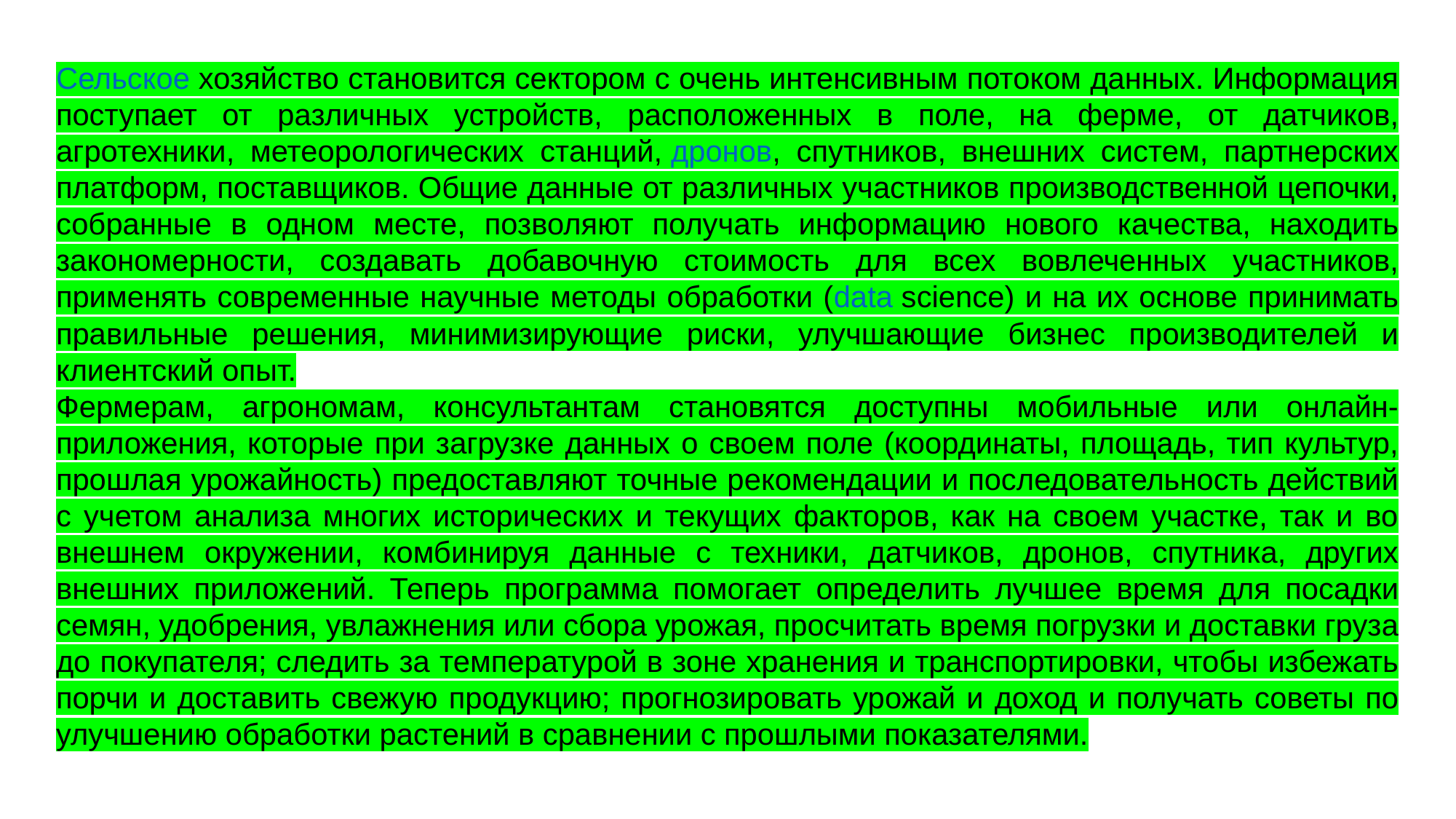

Сельское хозяйство становится сектором с очень интенсивным потоком данных. Информация поступает от различных устройств, расположенных в поле, на ферме, от датчиков, агротехники, метеорологических станций, дронов, спутников, внешних систем, партнерских платформ, поставщиков. Общие данные от различных участников производственной цепочки, собранные в одном месте, позволяют получать информацию нового качества, находить закономерности, создавать добавочную стоимость для всех вовлеченных участников, применять современные научные методы обработки (data science) и на их основе принимать правильные решения, минимизирующие риски, улучшающие бизнес производителей и клиентский опыт.
Фермерам, агрономам, консультантам становятся доступны мобильные или онлайн-приложения, которые при загрузке данных о своем поле (координаты, площадь, тип культур, прошлая урожайность) предоставляют точные рекомендации и последовательность действий с учетом анализа многих исторических и текущих факторов, как на своем участке, так и во внешнем окружении, комбинируя данные с техники, датчиков, дронов, спутника, других внешних приложений. Теперь программа помогает определить лучшее время для посадки семян, удобрения, увлажнения или сбора урожая, просчитать время погрузки и доставки груза до покупателя; следить за температурой в зоне хранения и транспортировки, чтобы избежать порчи и доставить свежую продукцию; прогнозировать урожай и доход и получать советы по улучшению обработки растений в сравнении с прошлыми показателями.